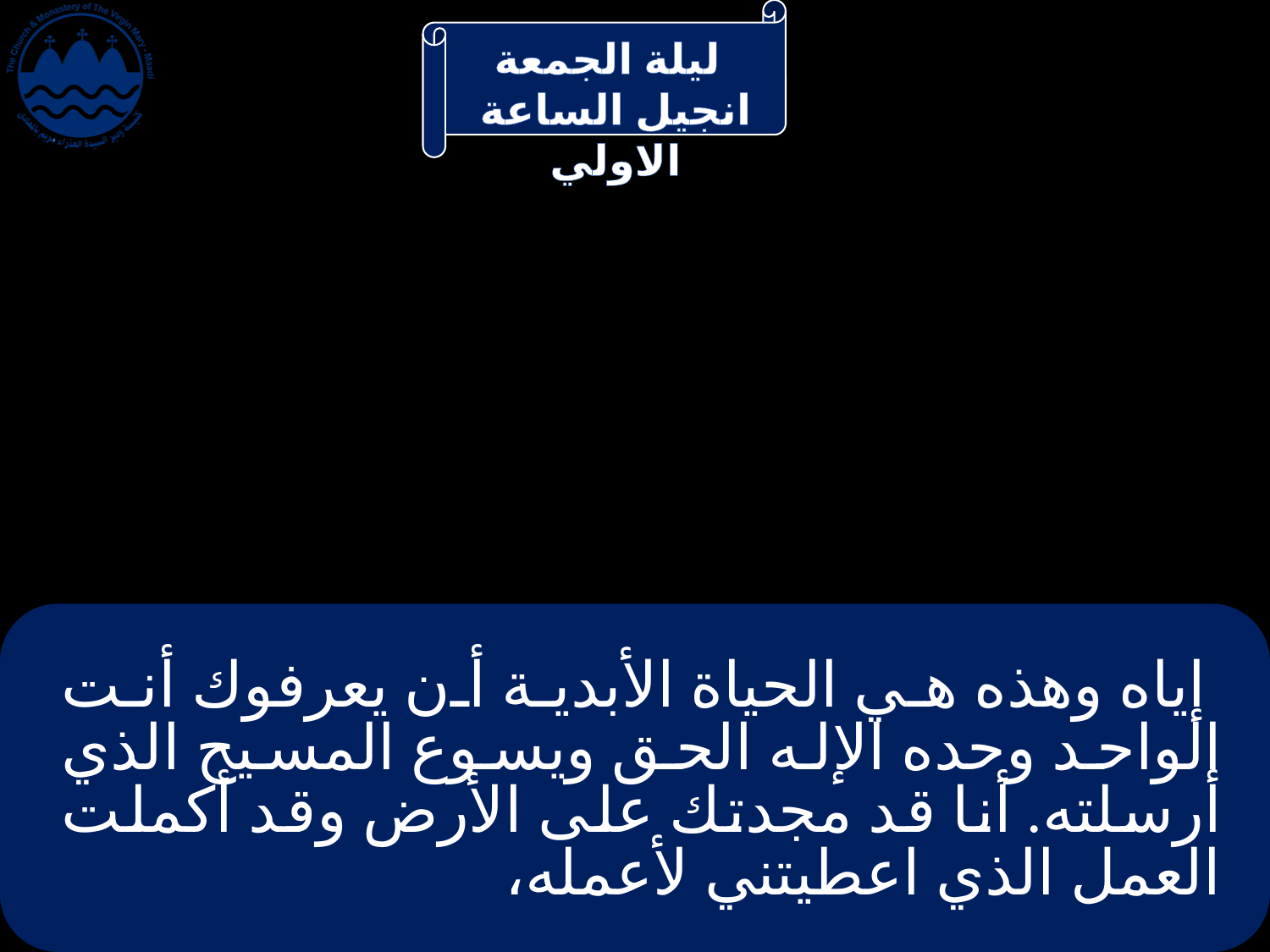

# إياه وهذه هي الحياة الأبدية أن يعرفوك أنت الواحد وحده الإله الحق ويسوع المسيح الذي أرسلته. أنا قد مجدتك على الأرض وقد أكملت العمل الذي اعطيتني لأعمله،